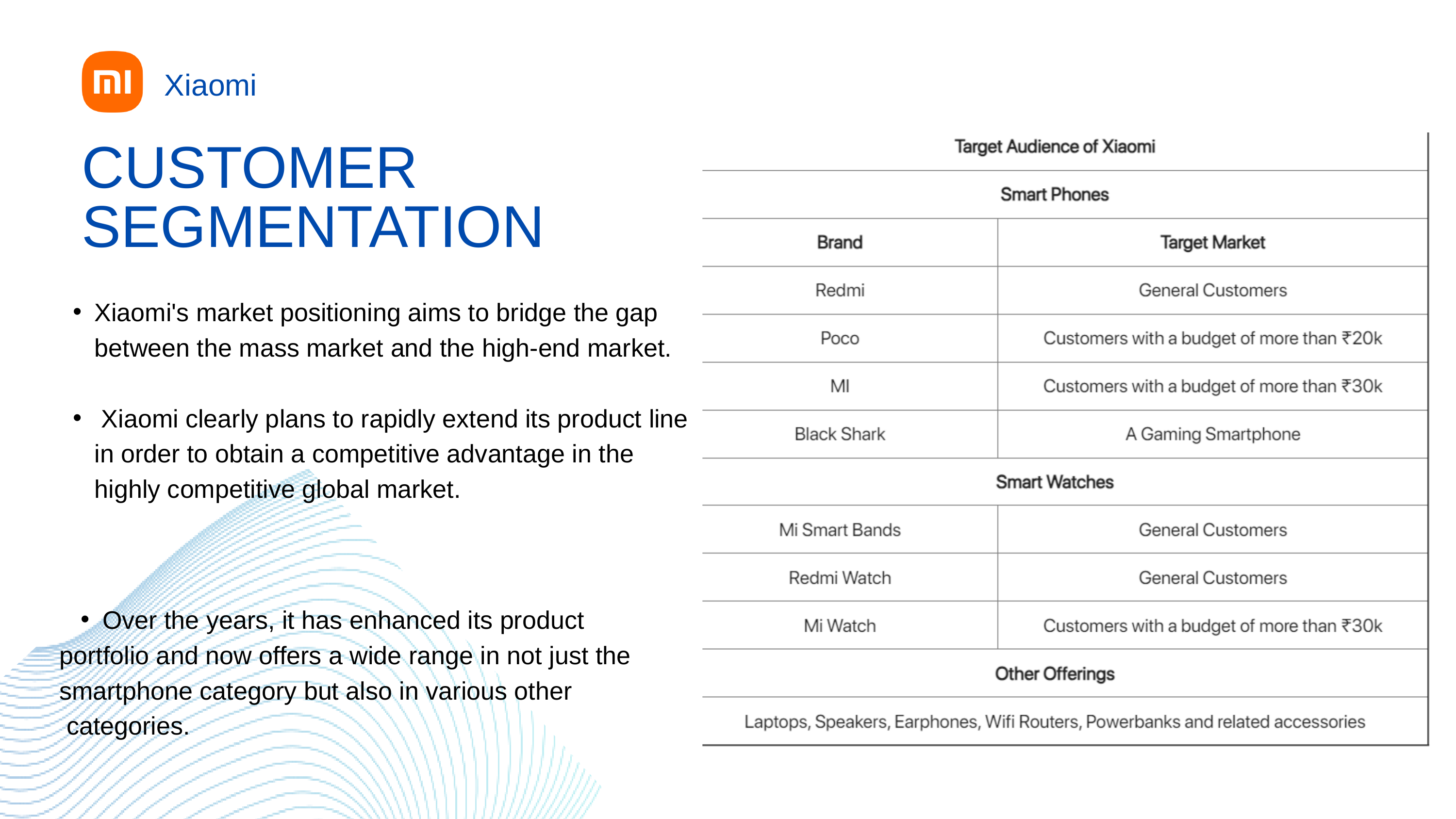

Xiaomi

CUSTOMER SEGMENTATION
Xiaomi's market positioning aims to bridge the gap between the mass market and the high-end market.

 Xiaomi clearly plans to rapidly extend its product line in order to obtain a competitive advantage in the highly competitive global market.

Over the years, it has enhanced its product
portfolio and now offers a wide range in not just the
smartphone category but also in various other
 categories.